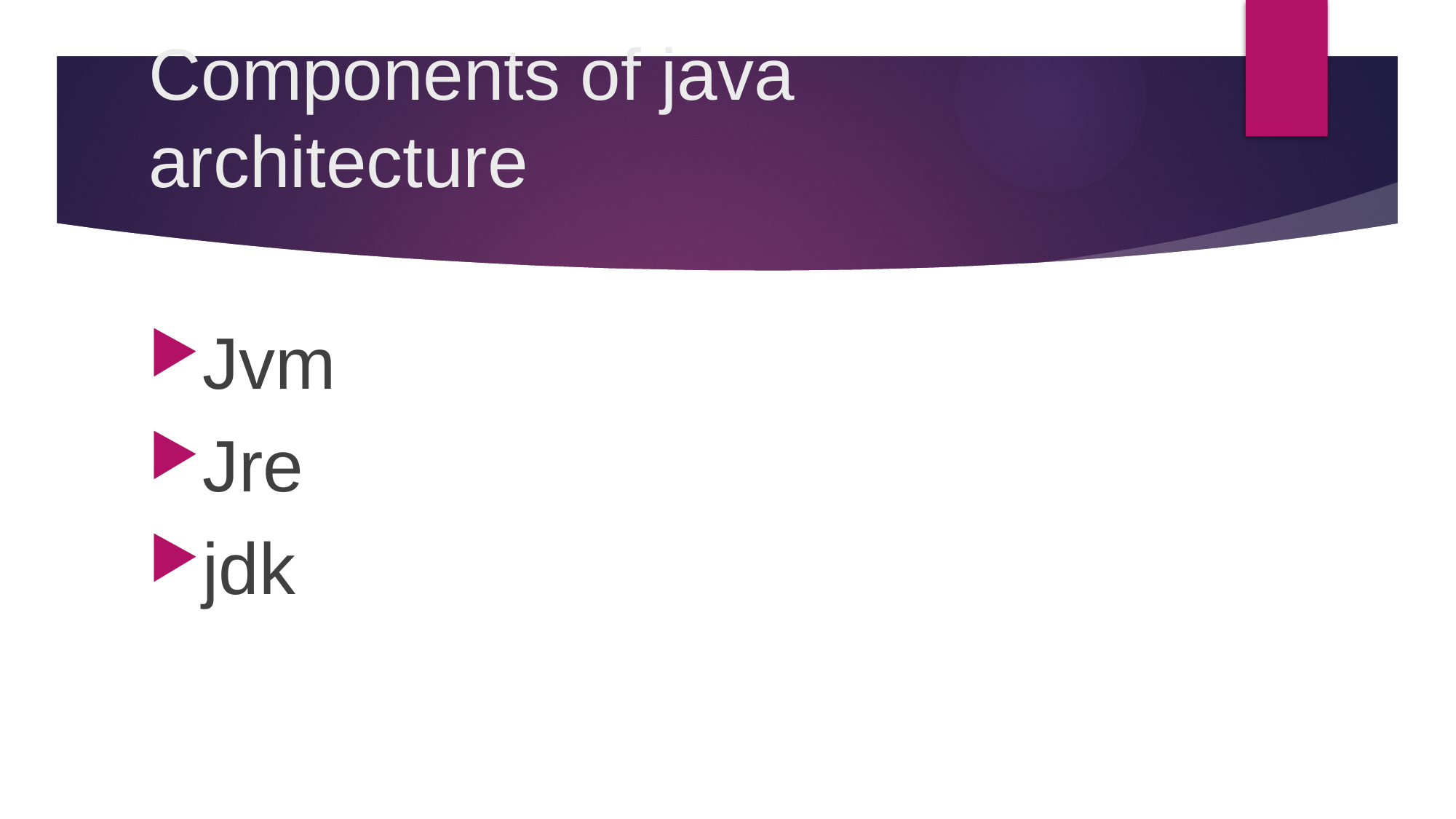

# Components of java architecture
Jvm
Jre
jdk